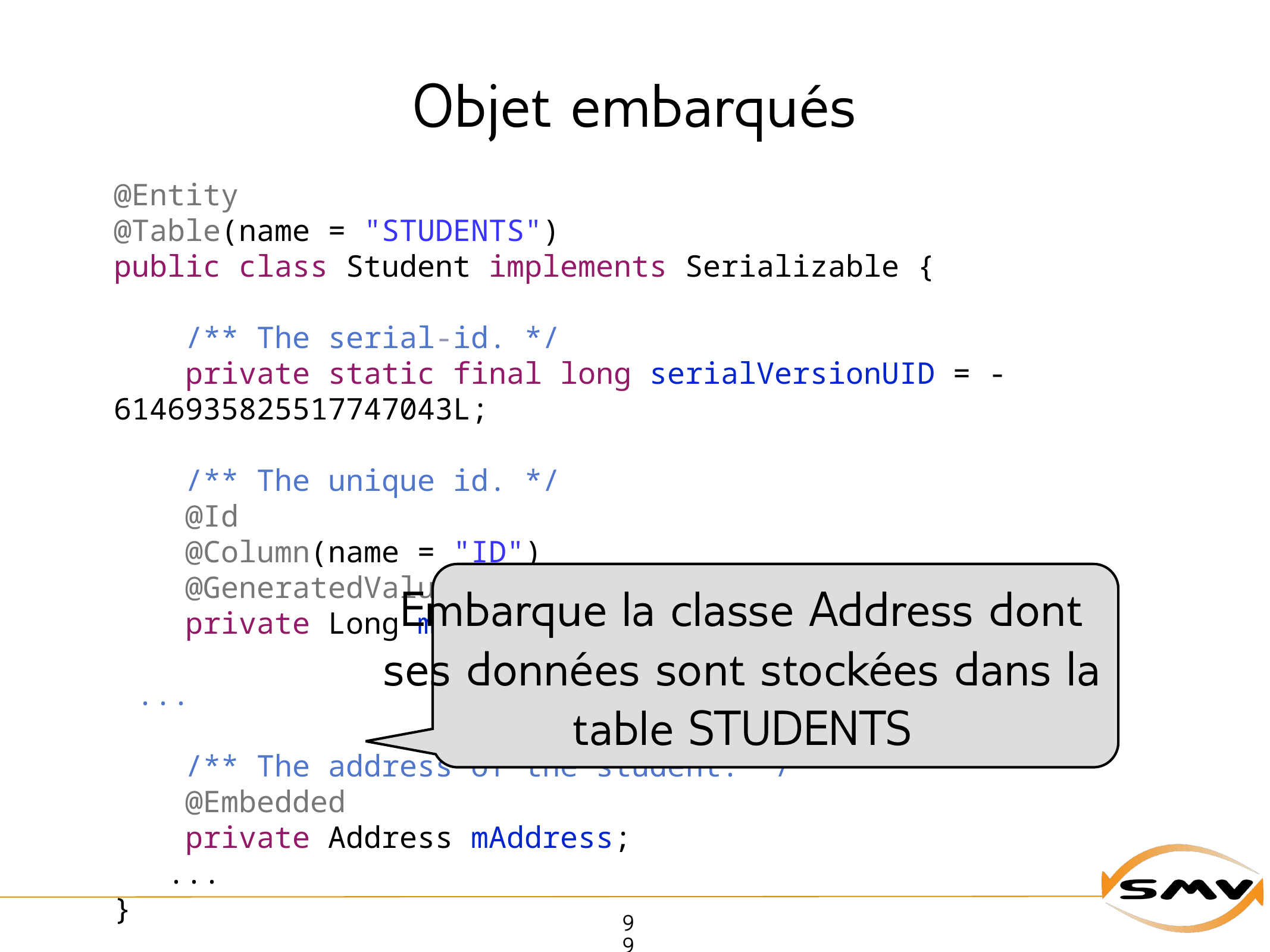

# Objet embarqués
@Entity
@Table(name = "STUDENTS")
public class Student implements Serializable {

    /** The serial-id. */
    private static final long serialVersionUID = -6146935825517747043L;

    /** The unique id. */
    @Id
    @Column(name = "ID")
    @GeneratedValue(strategy = GenerationType.IDENTITY)
    private Long mId;

...

    /** The address of the student. */
    @Embedded
    private Address mAddress;
   ...
}
Embarque la classe Address dont ses données sont stockées dans la table STUDENTS
99